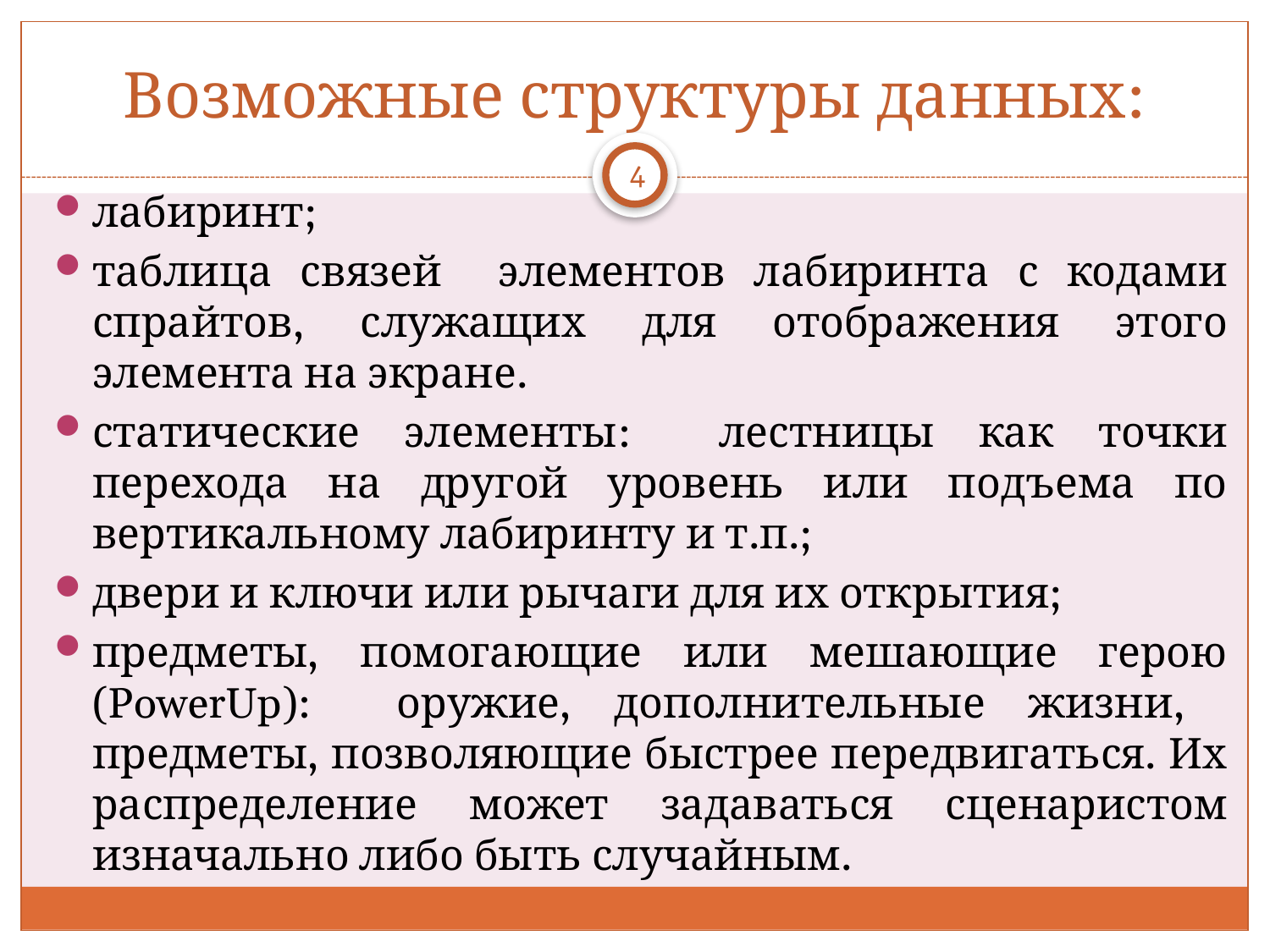

# Возможные структуры данных:
4
лабиринт;
таблица связей  элементов лабиринта с кодами спрайтов, служащих для отображения этого элемента на экране.
статические элементы:  лестницы как точки перехода на другой уровень или подъема по вертикальному лабиринту и т.п.;
двери и ключи или рычаги для их открытия;
предметы, помогающие или мешающие герою (PowerUp):  оружие, дополнительные жизни,  предметы, позволяющие быстрее передвигаться. Их распределение может задаваться сценаристом изначально либо быть случайным.